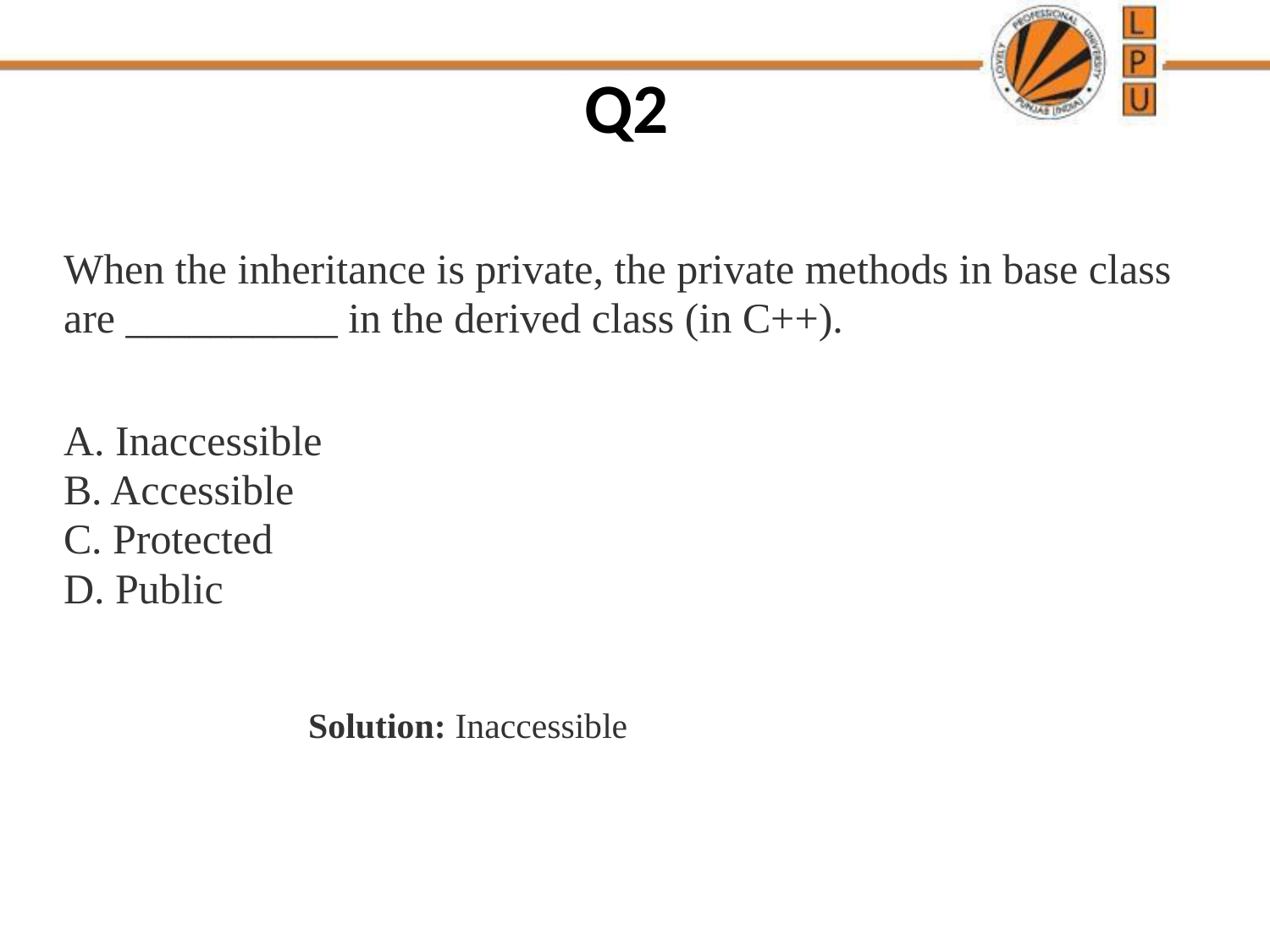

# Q2
When the inheritance is private, the private methods in base class are __________ in the derived class (in C++).
A. Inaccessible
B. Accessible
C. Protected
D. Public

Solution: Inaccessible